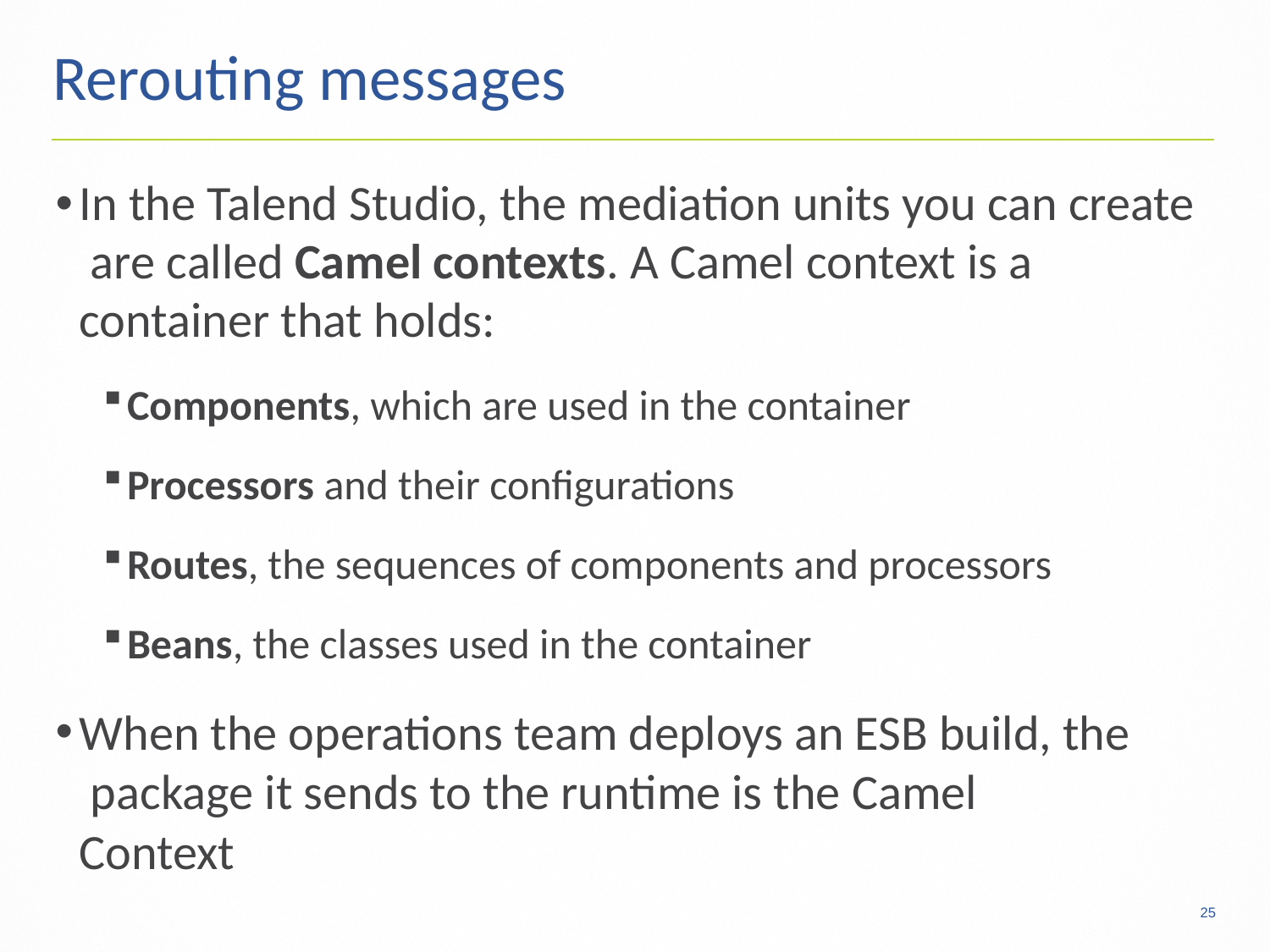

25
# Rerouting messages

In the Talend Studio, the mediation units you can create  are called Camel contexts. A Camel context is a  container that holds:
Components, which are used in the container
Processors and their configurations
Routes, the sequences of components and processors
Beans, the classes used in the container
When the operations team deploys an ESB build, the  package it sends to the runtime is the Camel Context